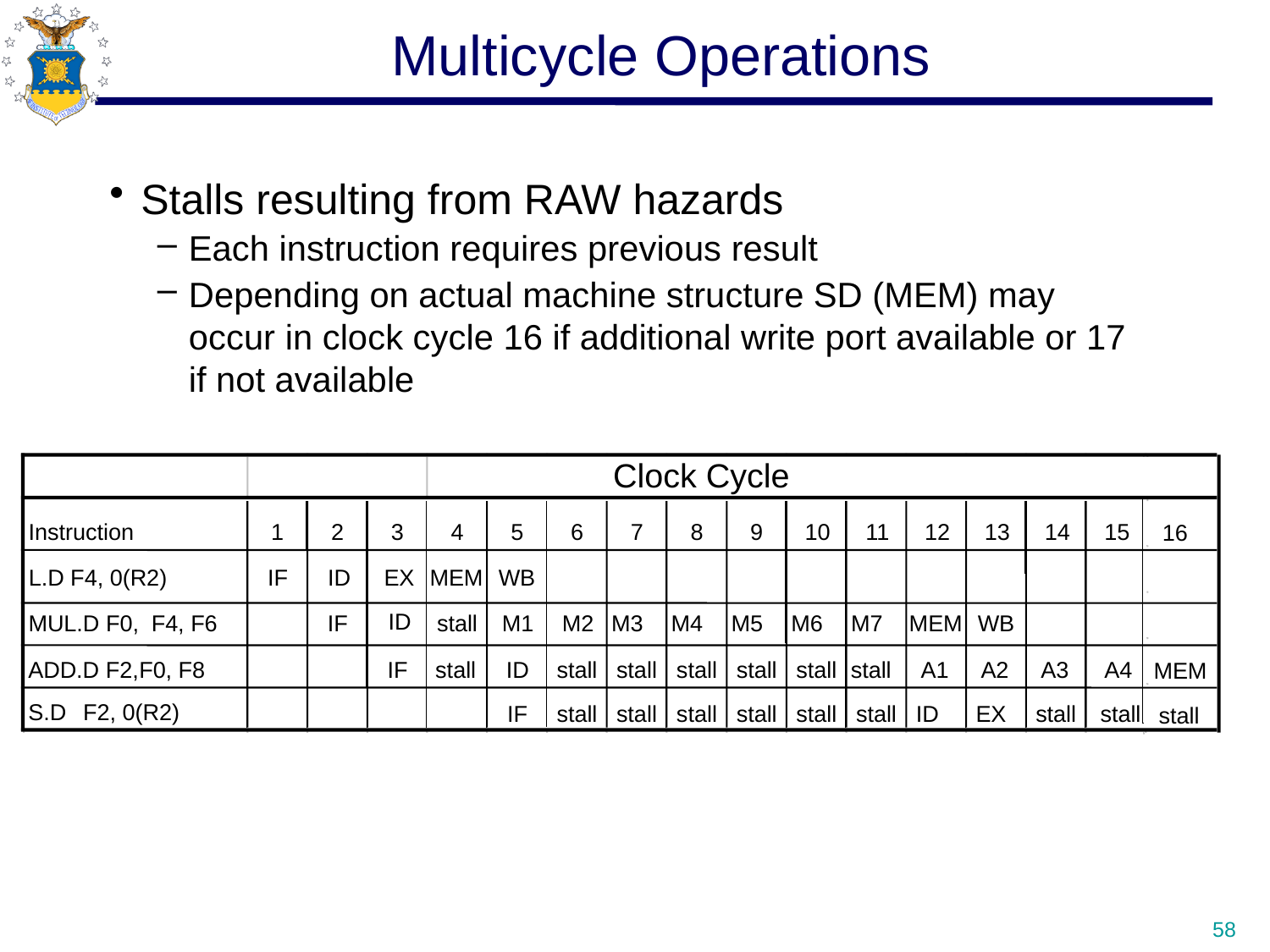

# Multicycle Operations
Stalls resulting from RAW hazards
Each instruction requires previous result
Depending on actual machine structure SD (MEM) may occur in clock cycle 16 if additional write port available or 17 if not available

Clock Cycle

Instruction
1
2
3
4
5
6
7
8
9
10
11
12
13
14
15
16

L.D F4, 0(R2)
IF
ID
EX
MEM
WB

ID
MUL.D F0,
F4
, F6

IF
stall
M1
M2
M3
M4
M5
M6
M7
MEM
WB

ADD.D F2,
F0
, F8
IF
stall
ID
stall
stall
stall
stall
stall
stall
A1
A2
A3
A4
MEM

S.D
F2
, 0(R2)
IF
stall
stall
stall
stall
stall
stall
ID
EX
stall
stall
stall

58